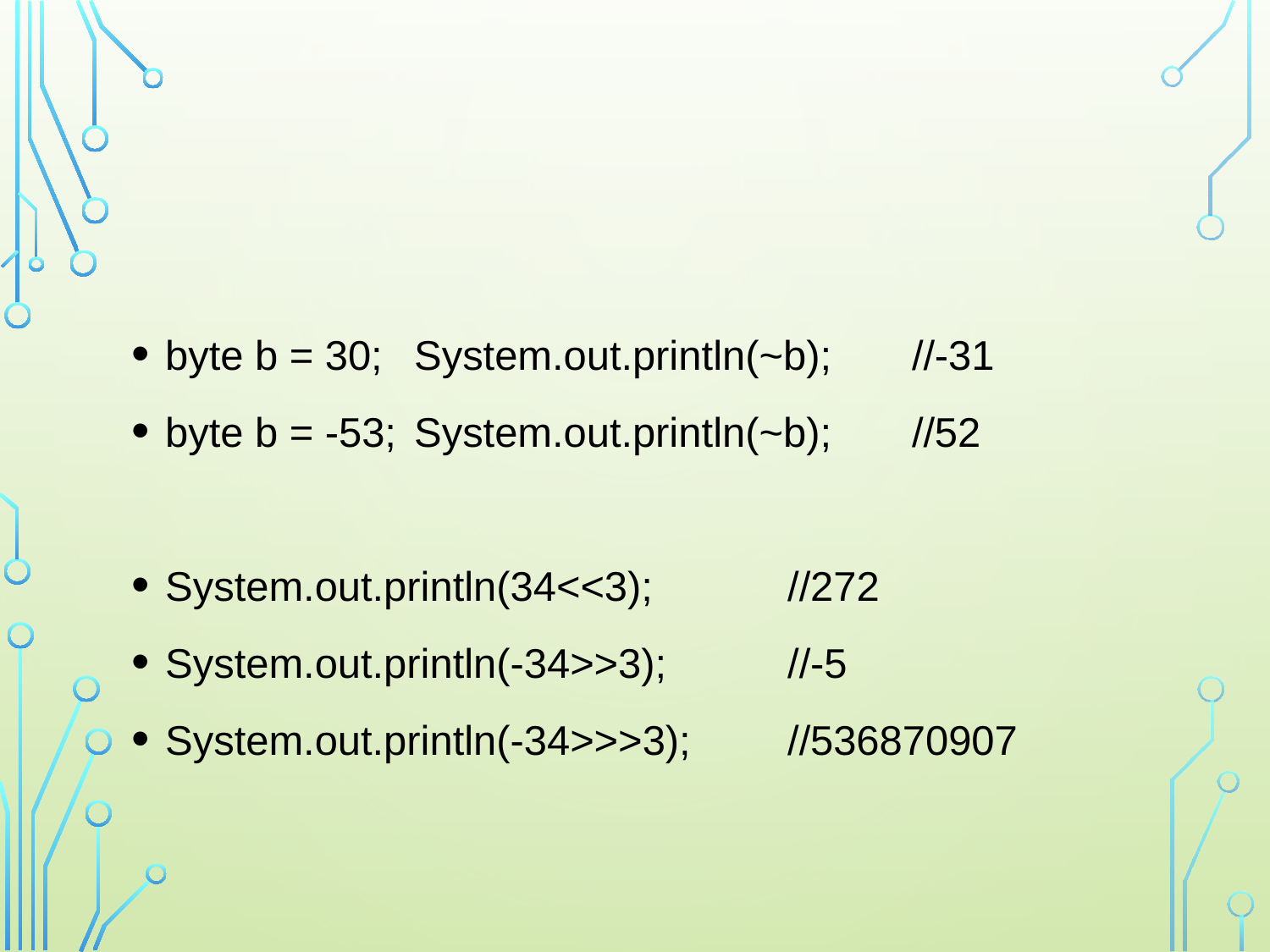

#
byte b = 30; 		System.out.println(~b);  		//-31
byte b = -53; 	System.out.println(~b); 		//52

System.out.println(34<<3);   		//272
System.out.println(-34>>3);		//-5
System.out.println(-34>>>3);		//536870907